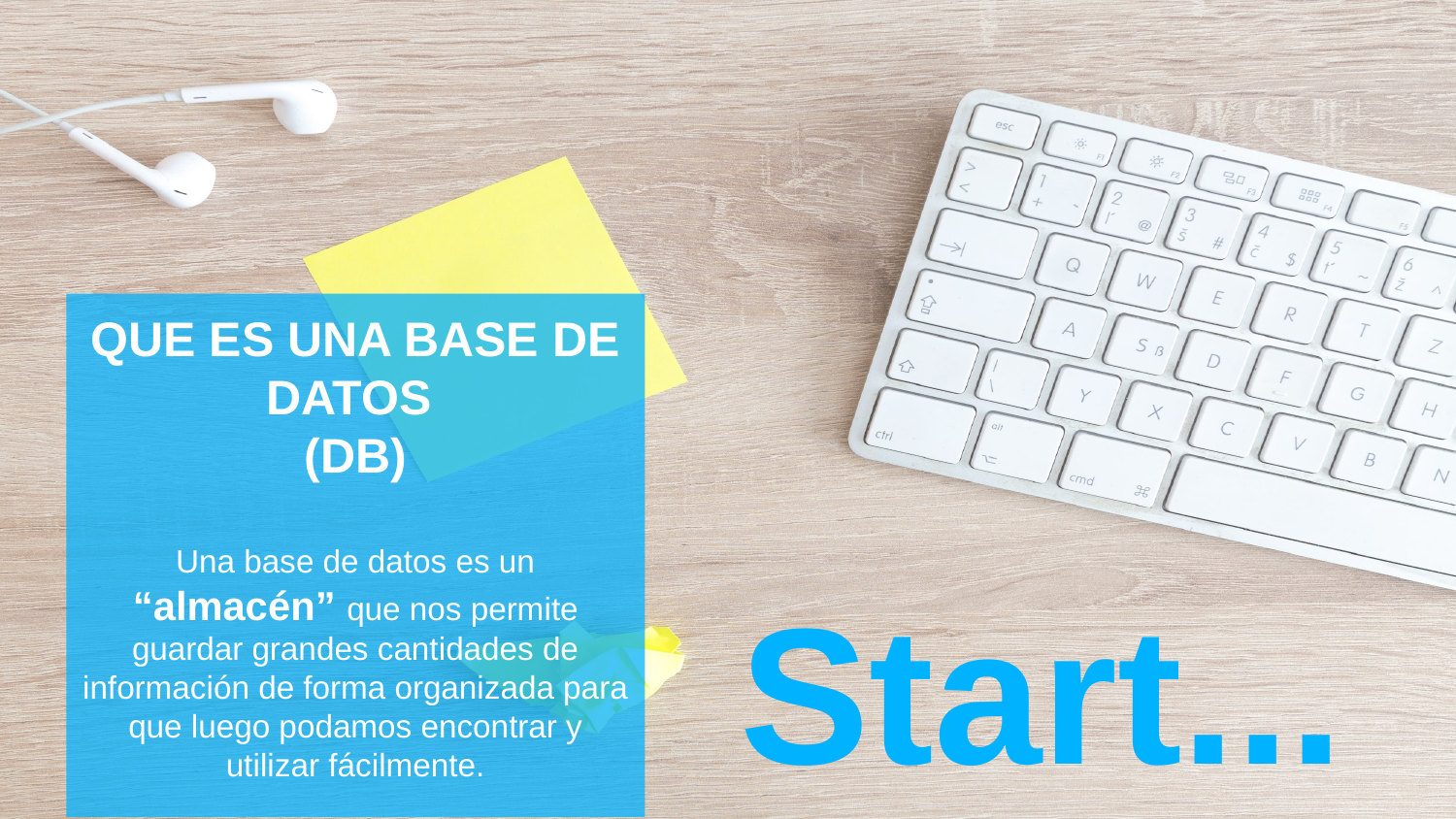

QUE ES UNA BASE DE DATOS
(DB)

Una base de datos es un “almacén” que nos permite guardar grandes cantidades de información de forma organizada para que luego podamos encontrar y utilizar fácilmente.
Start...